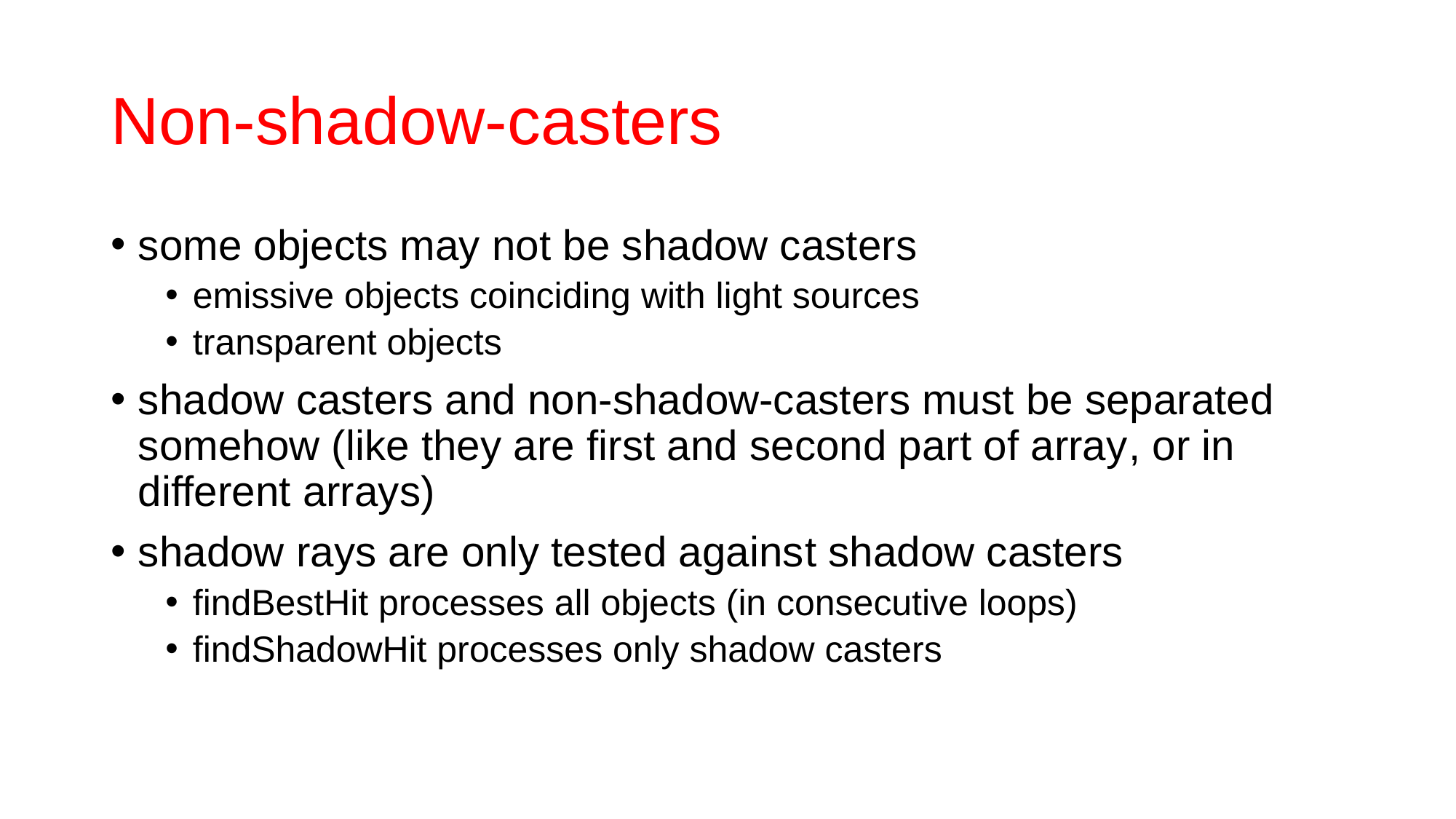

# Non-shadow-casters
some objects may not be shadow casters
emissive objects coinciding with light sources
transparent objects
shadow casters and non-shadow-casters must be separated somehow (like they are first and second part of array, or in different arrays)
shadow rays are only tested against shadow casters
findBestHit processes all objects (in consecutive loops)
findShadowHit processes only shadow casters